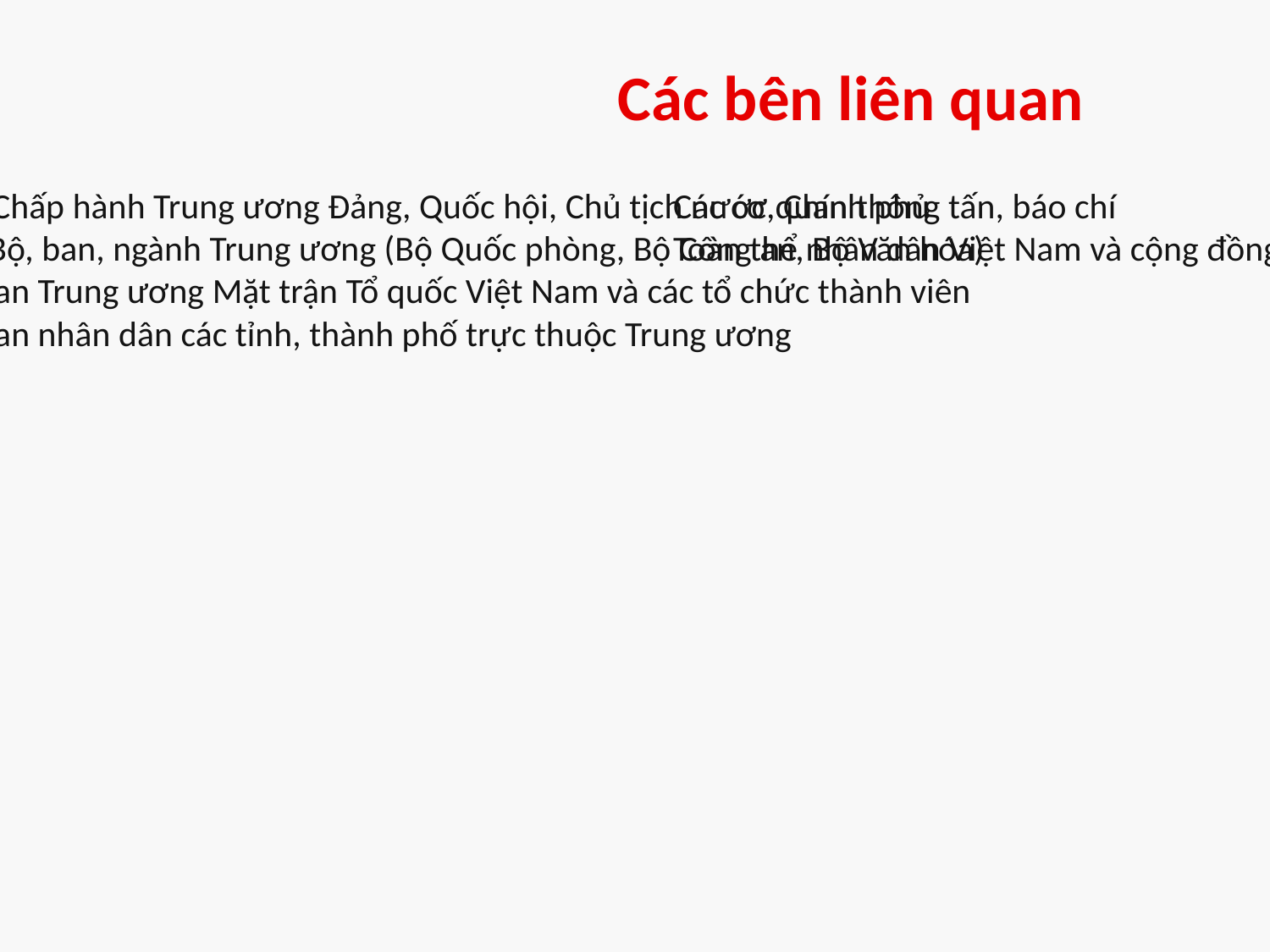

Các bên liên quan
Ban Chấp hành Trung ương Đảng, Quốc hội, Chủ tịch nước, Chính phủ
Các Bộ, ban, ngành Trung ương (Bộ Quốc phòng, Bộ Công an, Bộ Văn hóa)
Ủy ban Trung ương Mặt trận Tổ quốc Việt Nam và các tổ chức thành viên
Ủy ban nhân dân các tỉnh, thành phố trực thuộc Trung ương
Các cơ quan thông tấn, báo chí
Toàn thể nhân dân Việt Nam và cộng đồng người Việt Nam ở nước ngoài